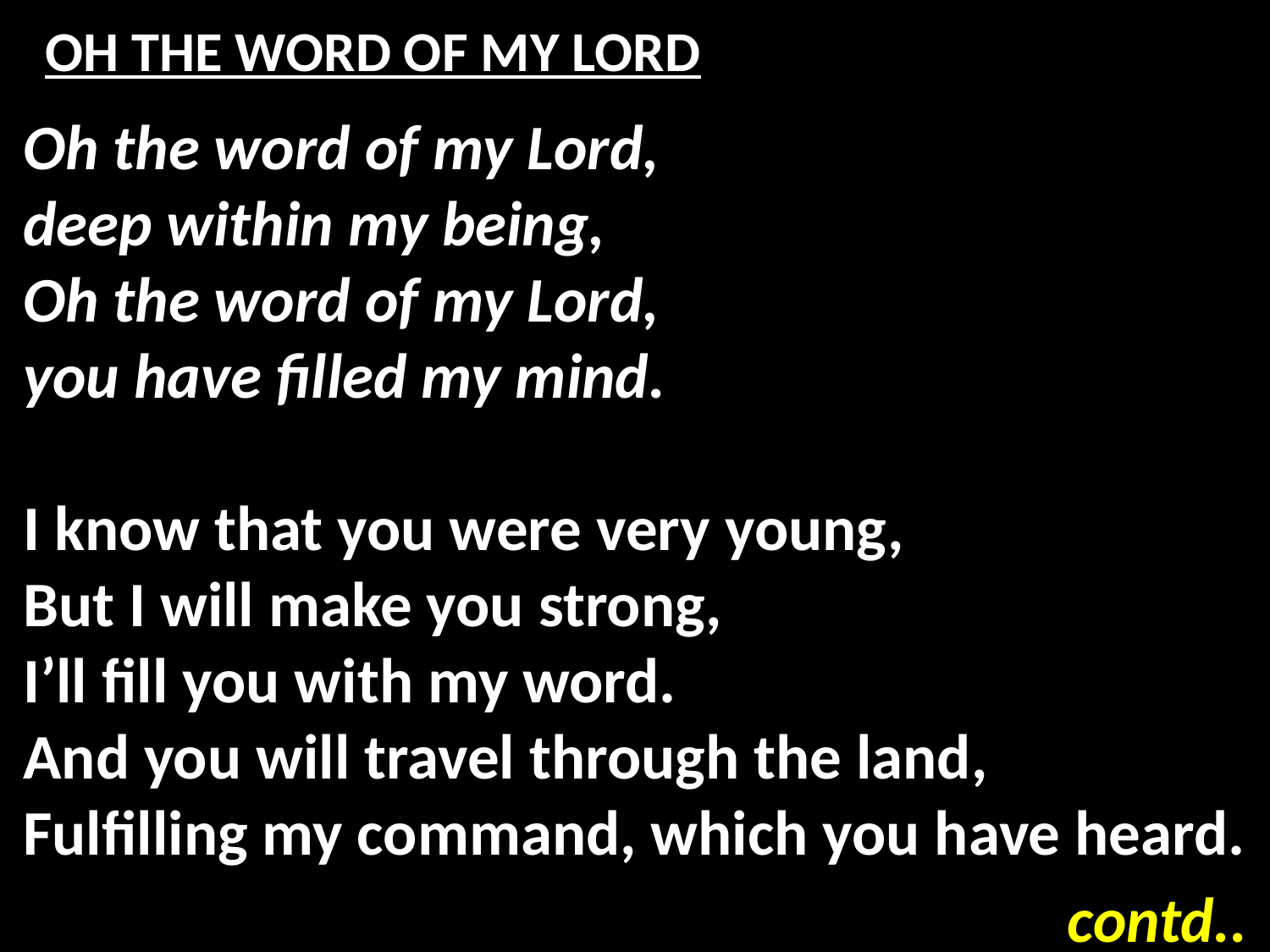

# OH THE WORD OF MY LORD
Oh the word of my Lord,
deep within my being,
Oh the word of my Lord,
you have filled my mind.

I know that you were very young,
But I will make you strong,
I’ll fill you with my word.
And you will travel through the land,
Fulfilling my command, which you have heard.
contd..